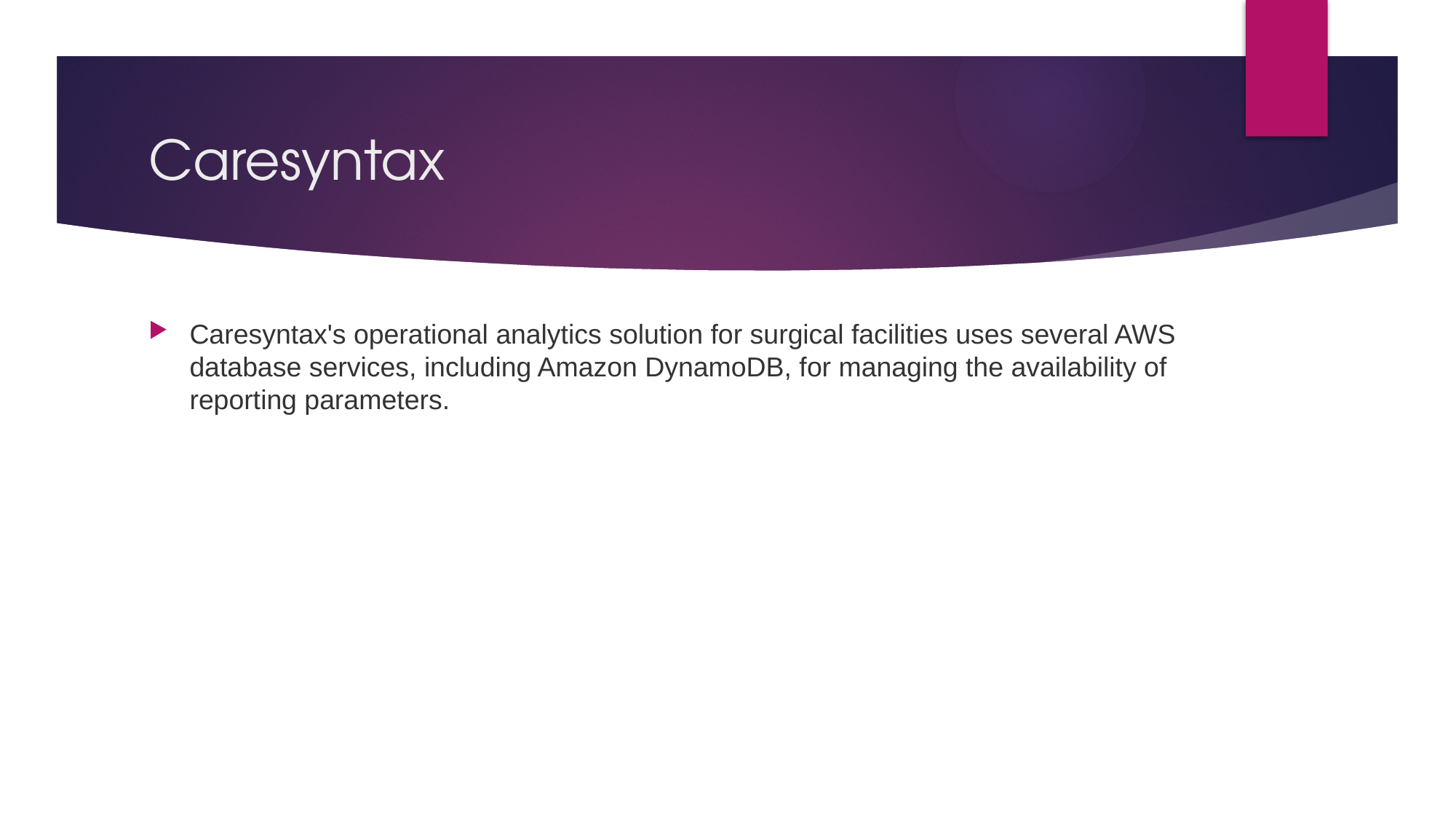

# Caresyntax
Caresyntax's operational analytics solution for surgical facilities uses several AWS database services, including Amazon DynamoDB, for managing the availability of reporting parameters.